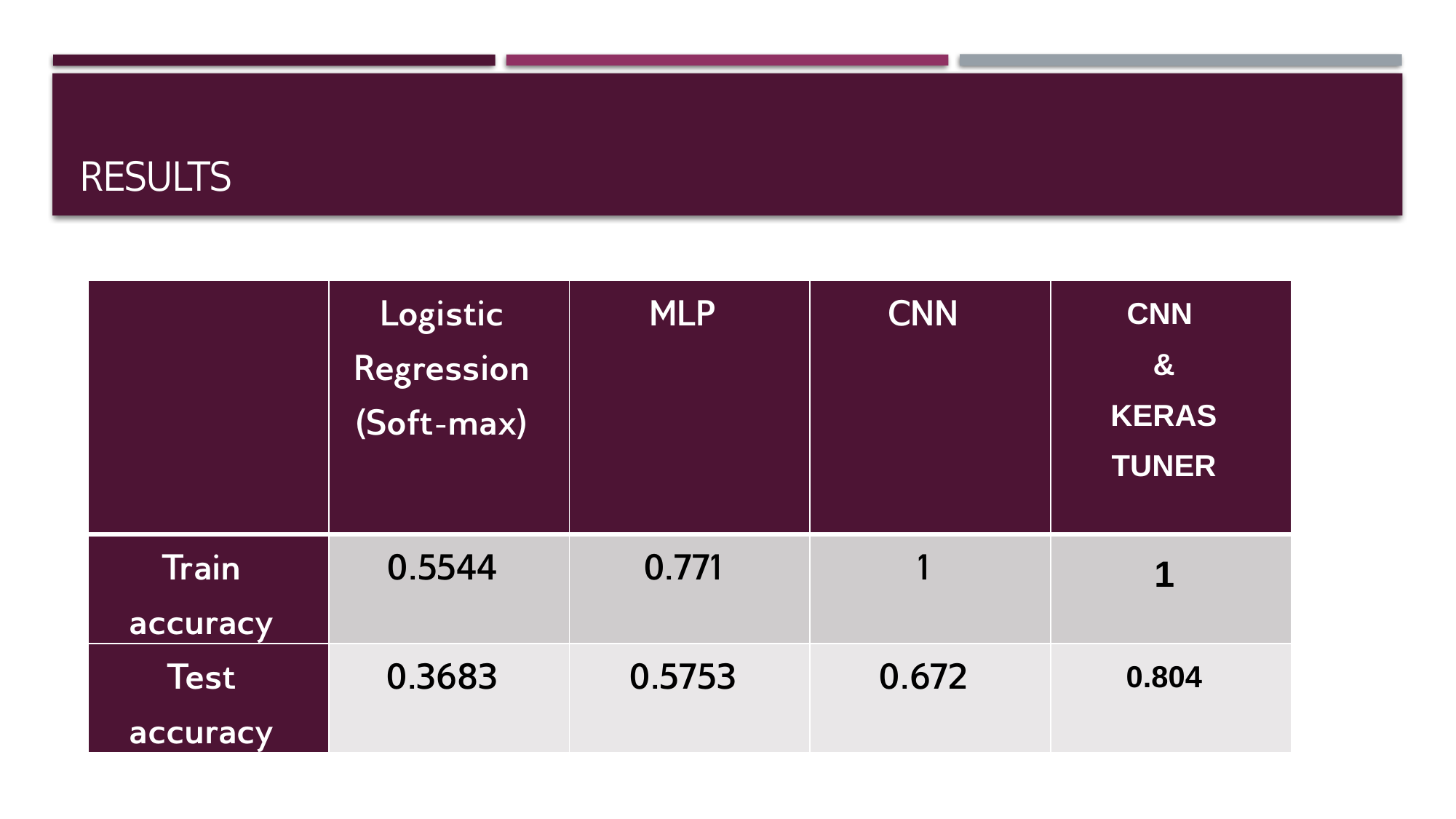

# RESULTS
|  | Logistic Regression (Soft-max) | MLP | CNN | CNN & KERAS TUNER |
| --- | --- | --- | --- | --- |
| Train accuracy | 0.5544 | 0.771 | 1 | 1 |
| Test accuracy | 0.3683 | 0.5753 | 0.672 | 0.804 |